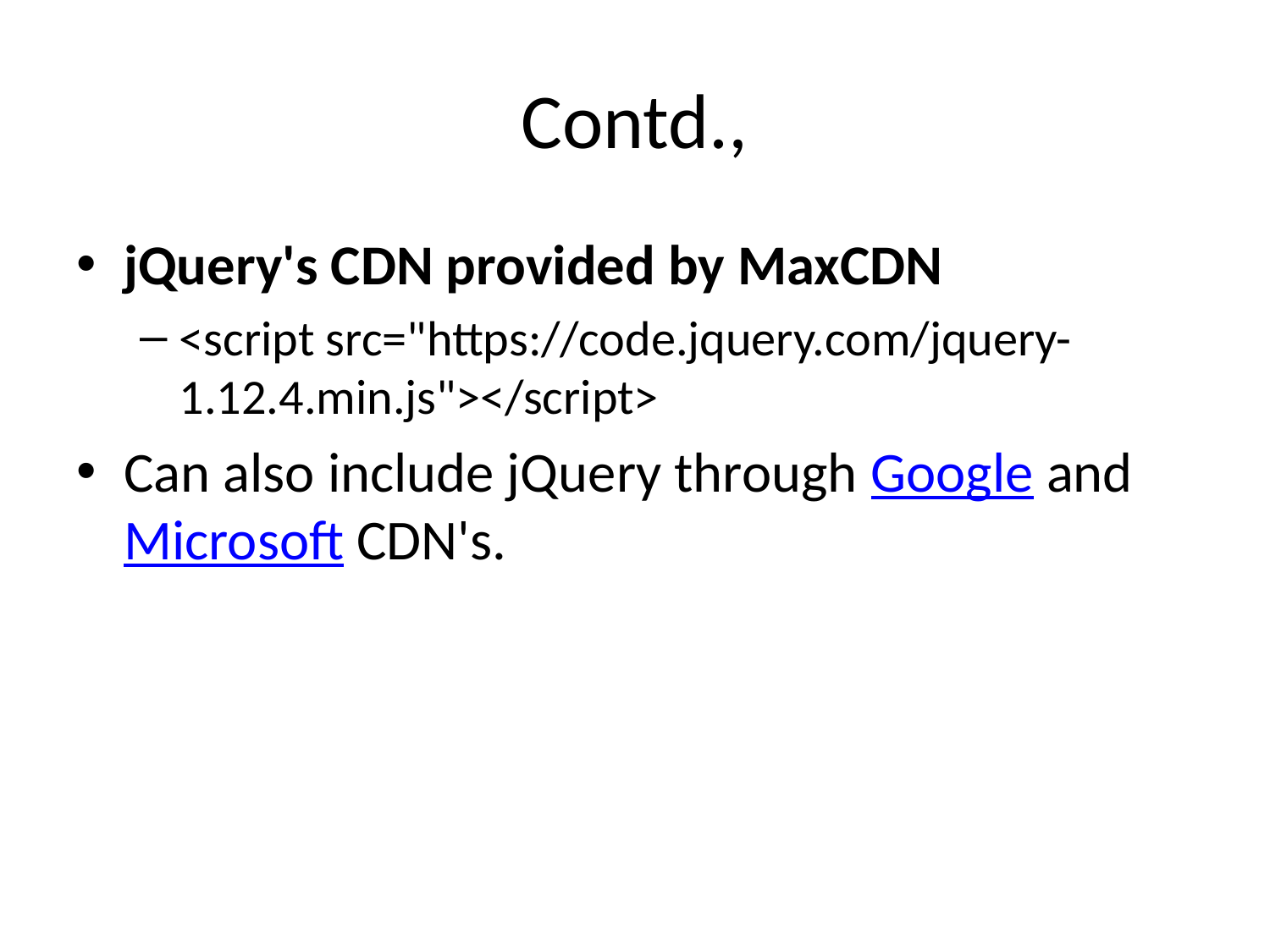

# Contd.,
jQuery's CDN provided by MaxCDN
<script src="https://code.jquery.com/jquery-1.12.4.min.js"></script>
Can also include jQuery through Google and Microsoft CDN's.